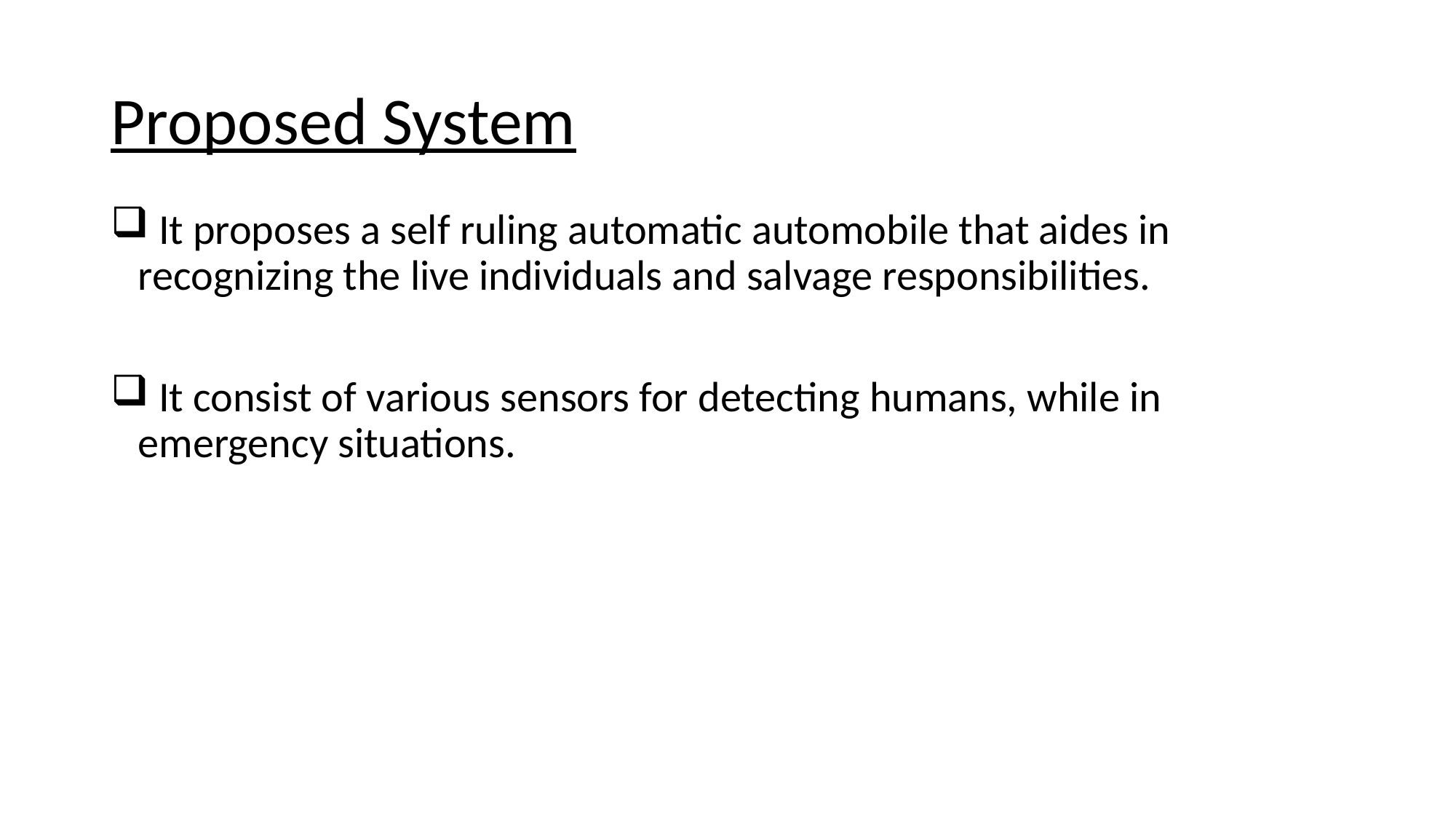

# Proposed System
 It proposes a self ruling automatic automobile that aides in recognizing the live individuals and salvage responsibilities.

 It consist of various sensors for detecting humans, while in emergency situations.